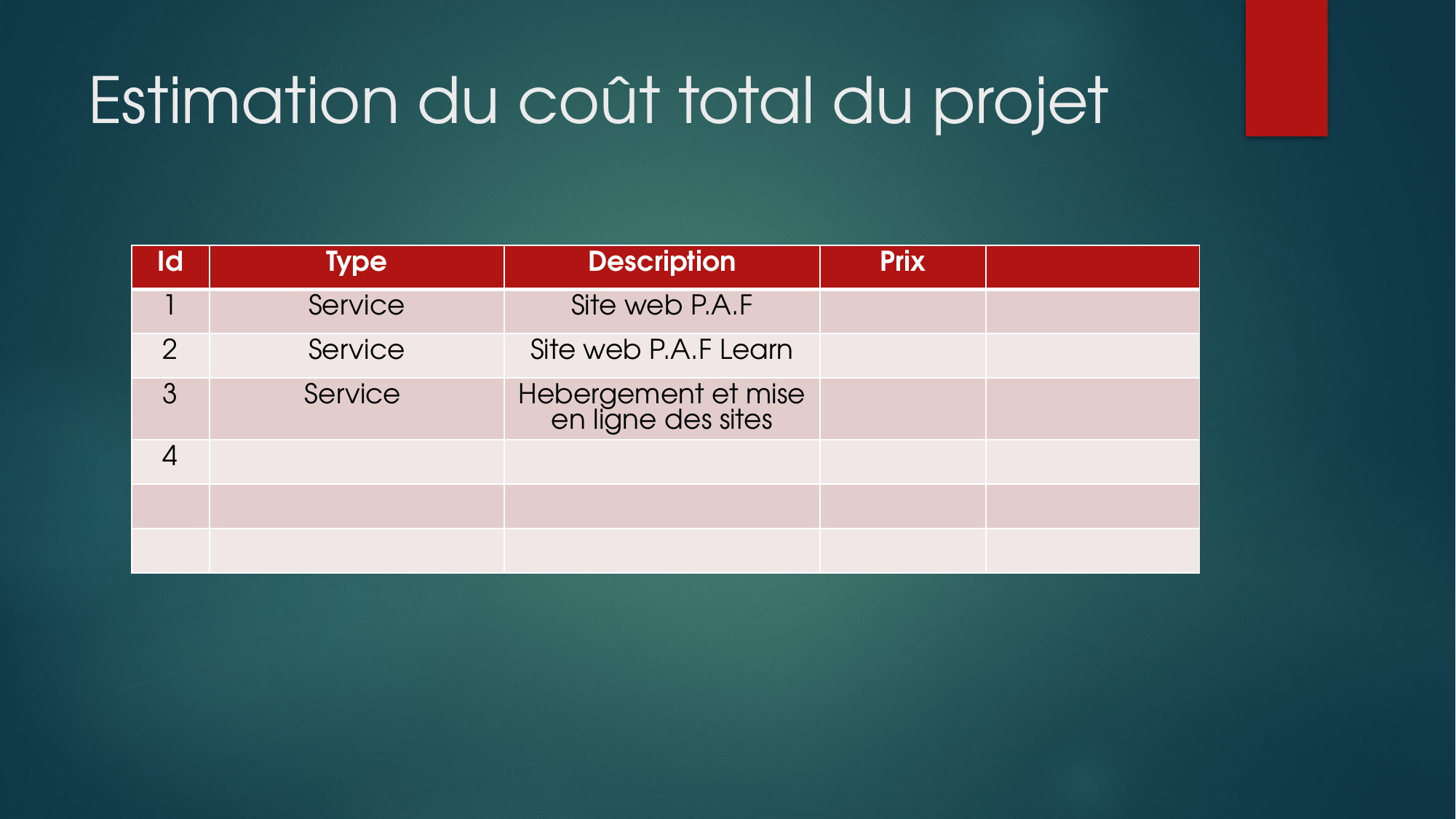

# Estimation du coût total du projet
| Id | Type | Description | Prix |  |
| --- | --- | --- | --- | --- |
| 1 | Service | Site web P.A.F |  |  |
| 2 | Service | Site web P.A.F Learn |  |  |
| 3 | Service | Hebergement et mise en ligne des sites |  |  |
| 4 |  |  |  |  |
|  |  |  |  |  |
|  |  |  |  |  |